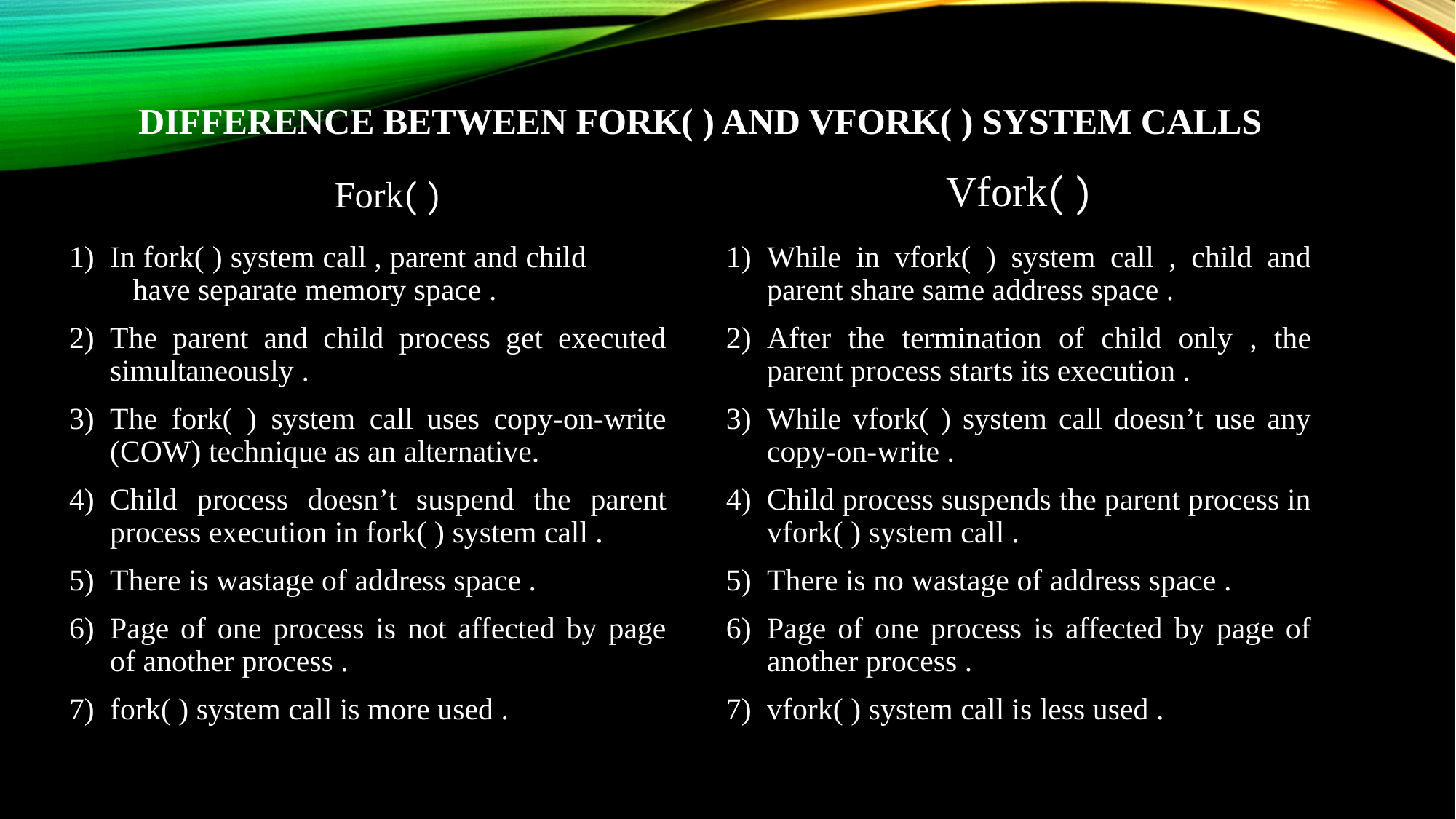

# Difference between fork( ) and vfork( ) system calls
Vfork( )
Fork( )
In fork( ) system call , parent and child              have separate memory space .
The parent and child process get executed simultaneously .
The fork( ) system call uses copy-on-write (COW) technique as an alternative.
Child process doesn’t suspend the parent process execution in fork( ) system call .
There is wastage of address space .
Page of one process is not affected by page of another process .
fork( ) system call is more used .
While in vfork( ) system call , child and parent share same address space .
After the termination of child only , the parent process starts its execution .
While vfork( ) system call doesn’t use any copy-on-write .
Child process suspends the parent process in vfork( ) system call .
There is no wastage of address space .
Page of one process is affected by page of another process .
vfork( ) system call is less used .